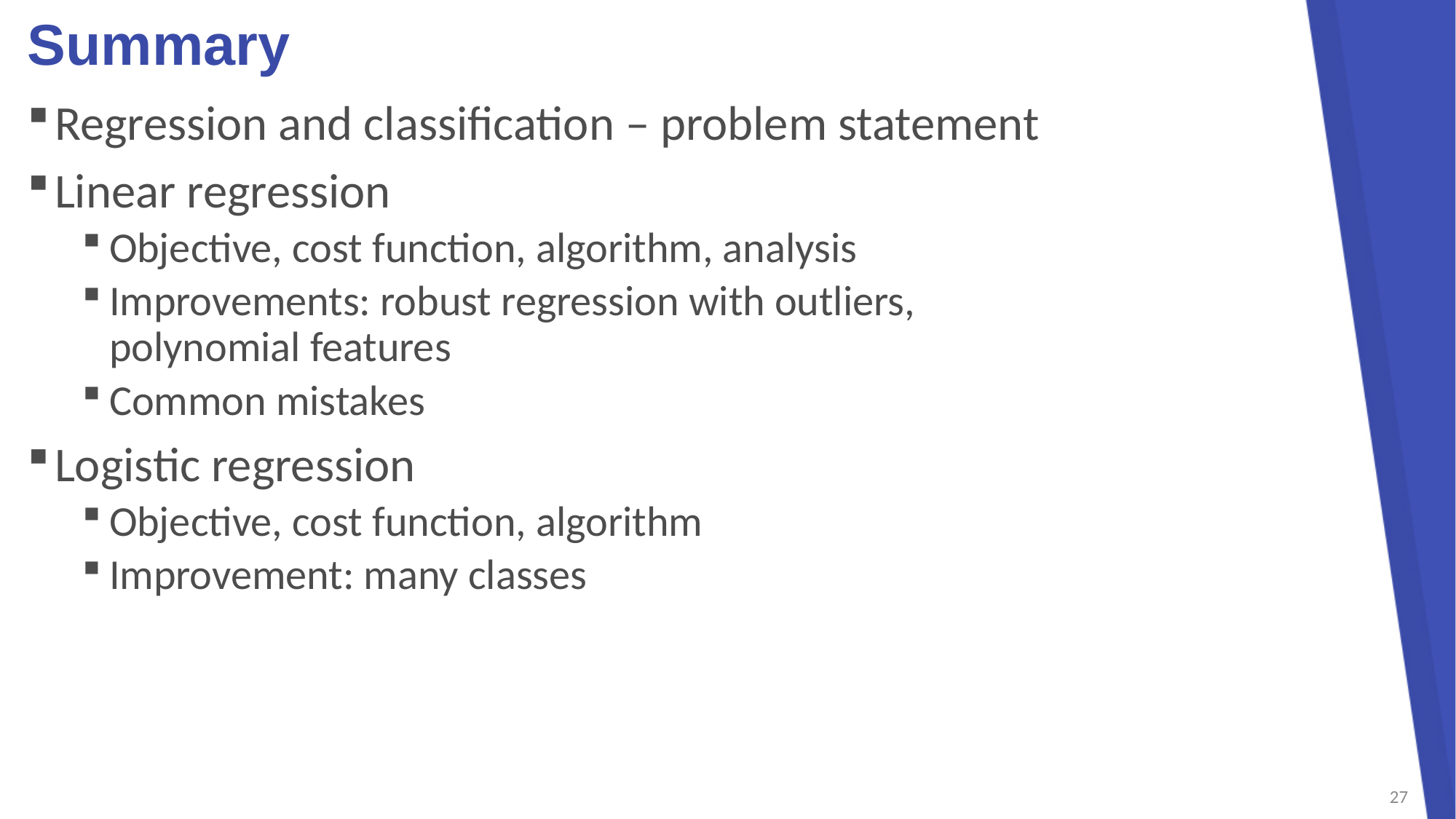

# Summary
Regression and classification – problem statement
Linear regression
Objective, cost function, algorithm, analysis
Improvements: robust regression with outliers,
polynomial features
Common mistakes
Logistic regression
Objective, cost function, algorithm
Improvement: many classes
27